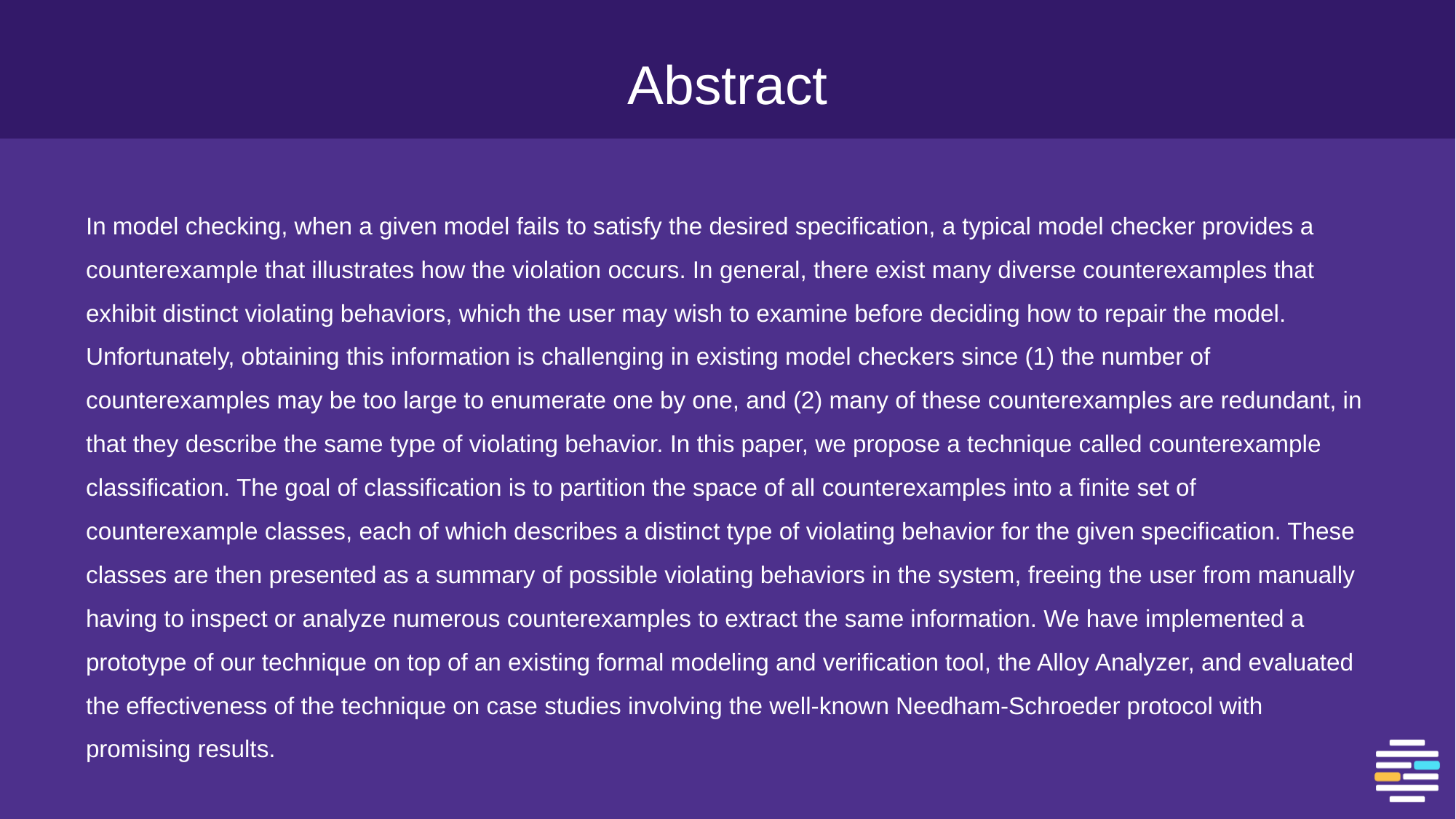

# Abstract
In model checking, when a given model fails to satisfy the desired specification, a typical model checker provides a counterexample that illustrates how the violation occurs. In general, there exist many diverse counterexamples that exhibit distinct violating behaviors, which the user may wish to examine before deciding how to repair the model. Unfortunately, obtaining this information is challenging in existing model checkers since (1) the number of counterexamples may be too large to enumerate one by one, and (2) many of these counterexamples are redundant, in that they describe the same type of violating behavior. In this paper, we propose a technique called counterexample classification. The goal of classification is to partition the space of all counterexamples into a finite set of counterexample classes, each of which describes a distinct type of violating behavior for the given specification. These classes are then presented as a summary of possible violating behaviors in the system, freeing the user from manually having to inspect or analyze numerous counterexamples to extract the same information. We have implemented a prototype of our technique on top of an existing formal modeling and verification tool, the Alloy Analyzer, and evaluated the effectiveness of the technique on case studies involving the well-known Needham-Schroeder protocol with promising results.